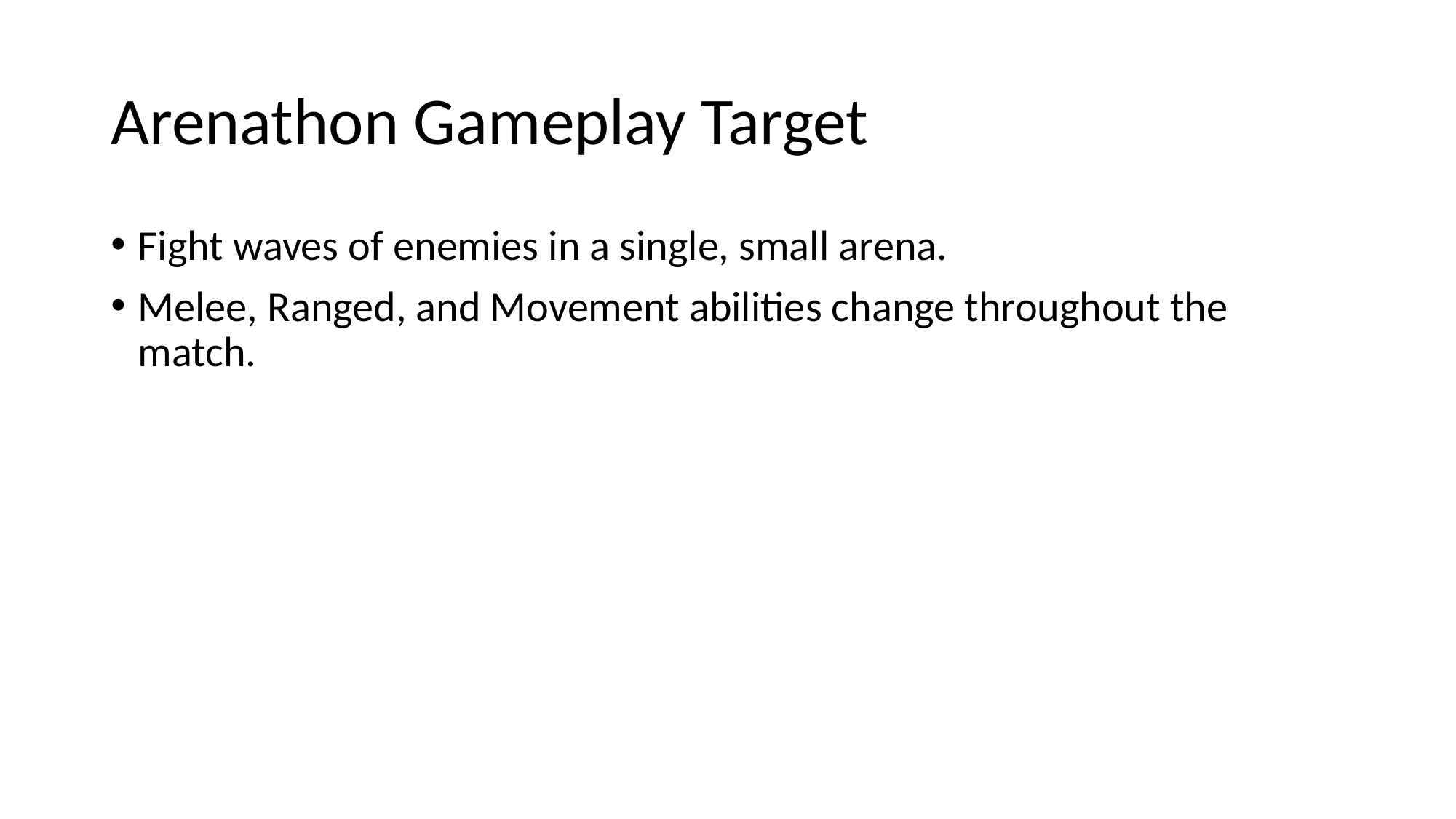

# Arenathon Gameplay Target
Fight waves of enemies in a single, small arena.
Melee, Ranged, and Movement abilities change throughout the match.